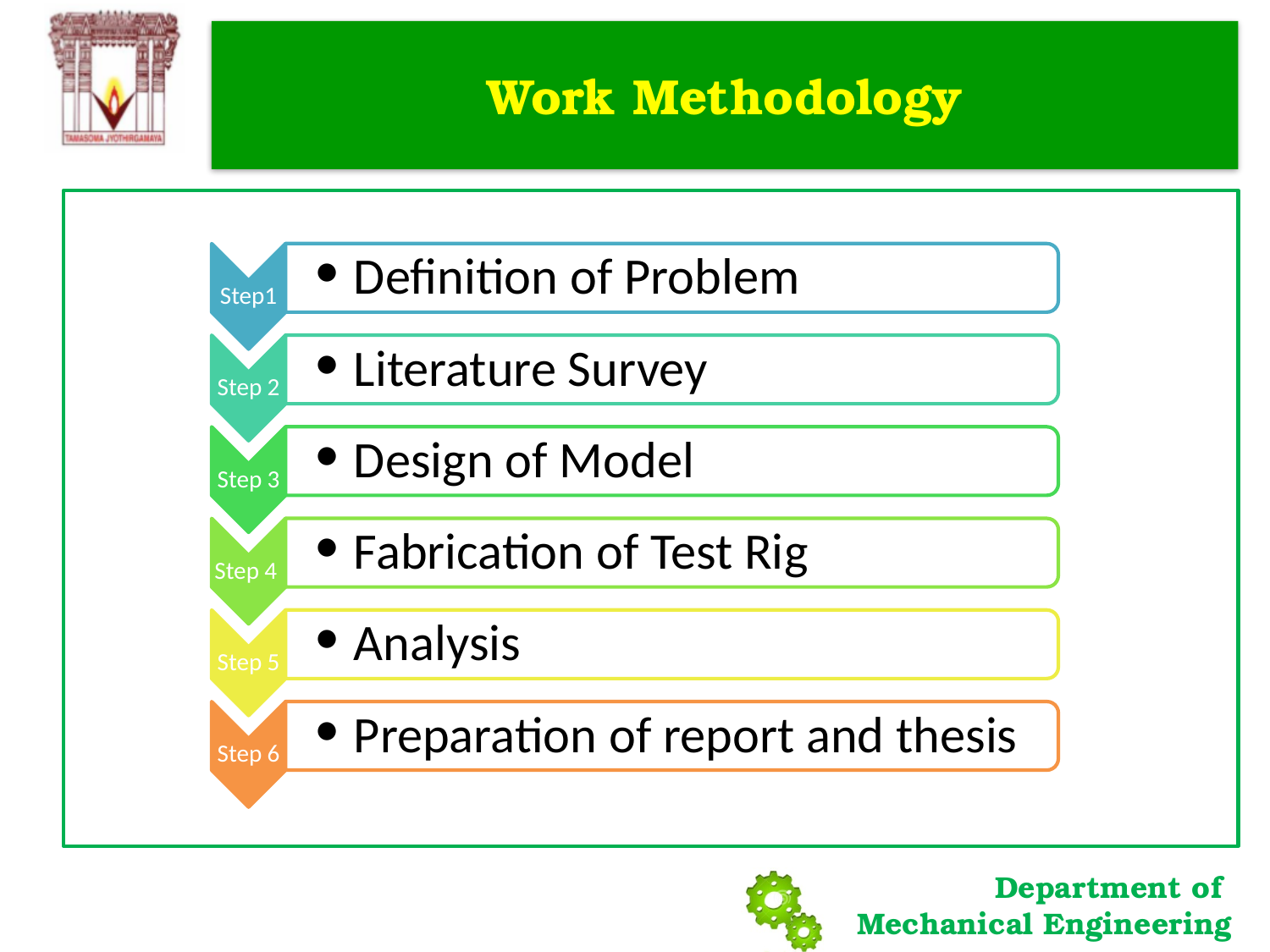

# Work Methodology

Definition of Problem

Step1
Literature Survey

Step 2
Design of Model

Step 3
Fabrication of Test Rig

Step 4
Analysis

Step 5
Preparation of report and thesis

Step 6